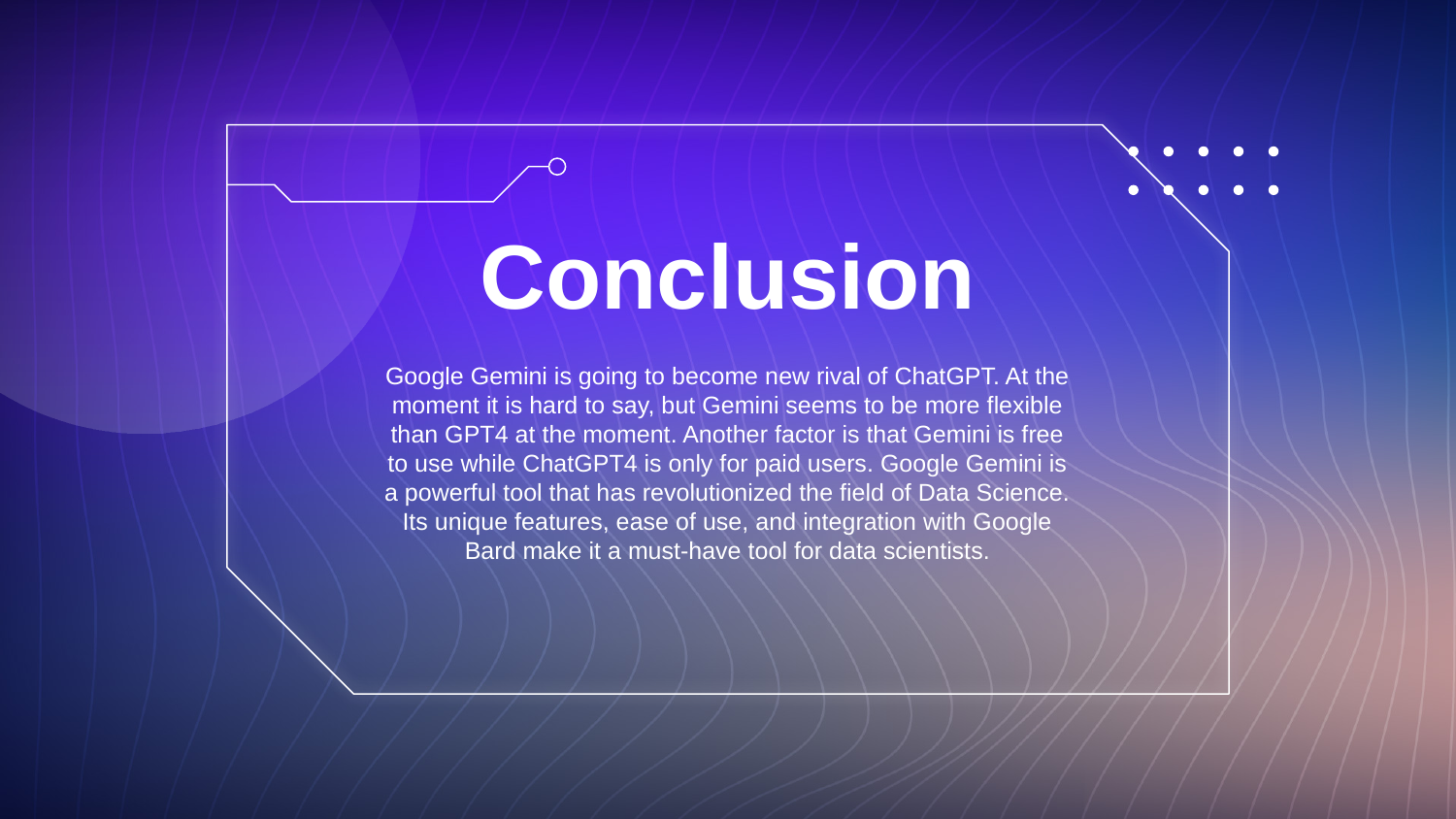

# Conclusion
Google Gemini is going to become new rival of ChatGPT. At the moment it is hard to say, but Gemini seems to be more flexible than GPT4 at the moment. Another factor is that Gemini is free to use while ChatGPT4 is only for paid users. Google Gemini is a powerful tool that has revolutionized the field of Data Science. Its unique features, ease of use, and integration with Google Bard make it a must-have tool for data scientists.